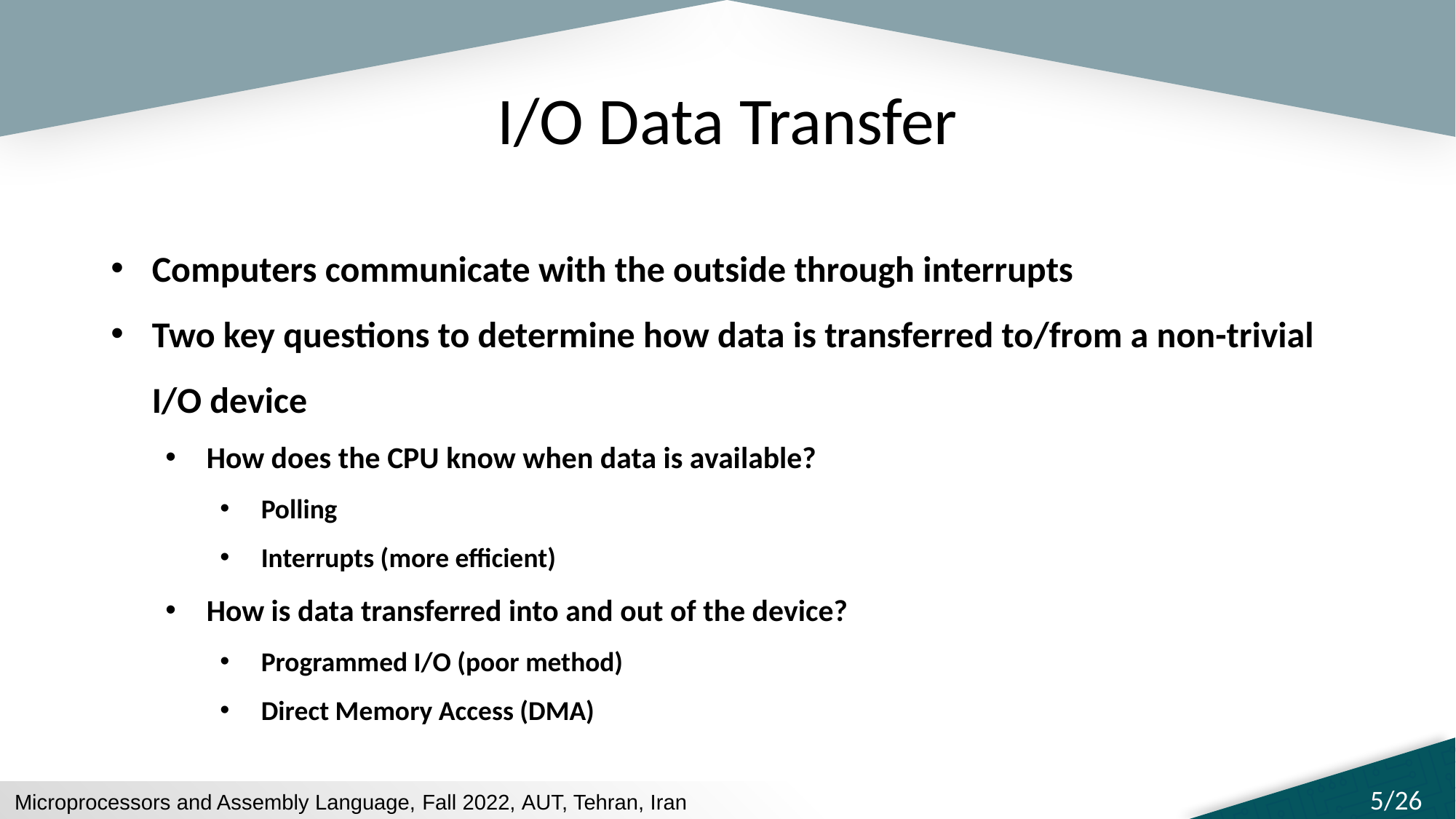

# I/O Data Transfer
Computers communicate with the outside through interrupts
Two key questions to determine how data is transferred to/from a non-trivial I/O device
How does the CPU know when data is available?
Polling
Interrupts (more efficient)
How is data transferred into and out of the device?
Programmed I/O (poor method)
Direct Memory Access (DMA)